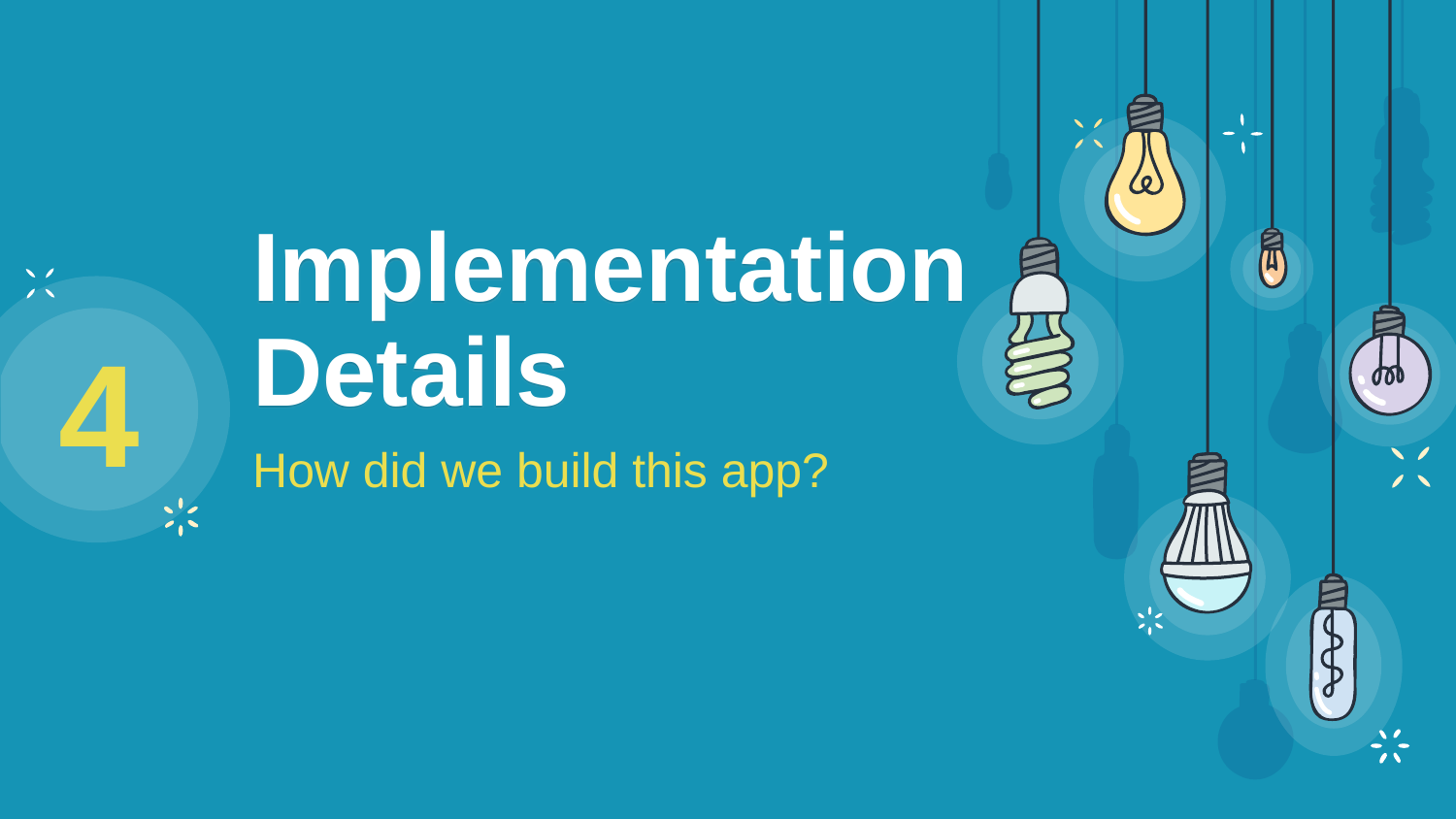

4
# Implementation Details
How did we build this app?